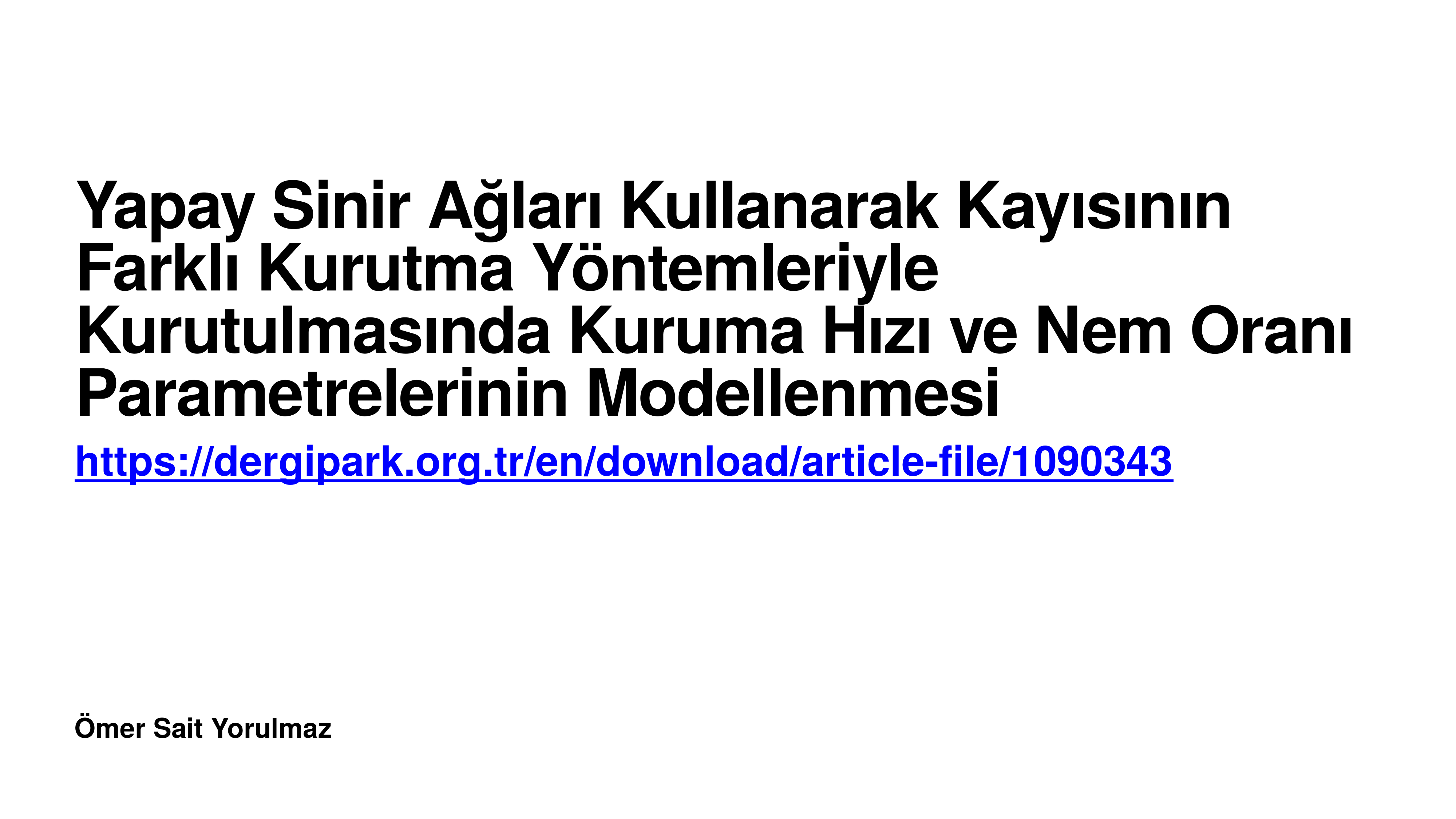

# Yapay Sinir Ağları Kullanarak Kayısının Farklı Kurutma Yöntemleriyle Kurutulmasında Kuruma Hızı ve Nem Oranı Parametrelerinin Modellenmesi
https://dergipark.org.tr/en/download/article-file/1090343
Ömer Sait Yorulmaz